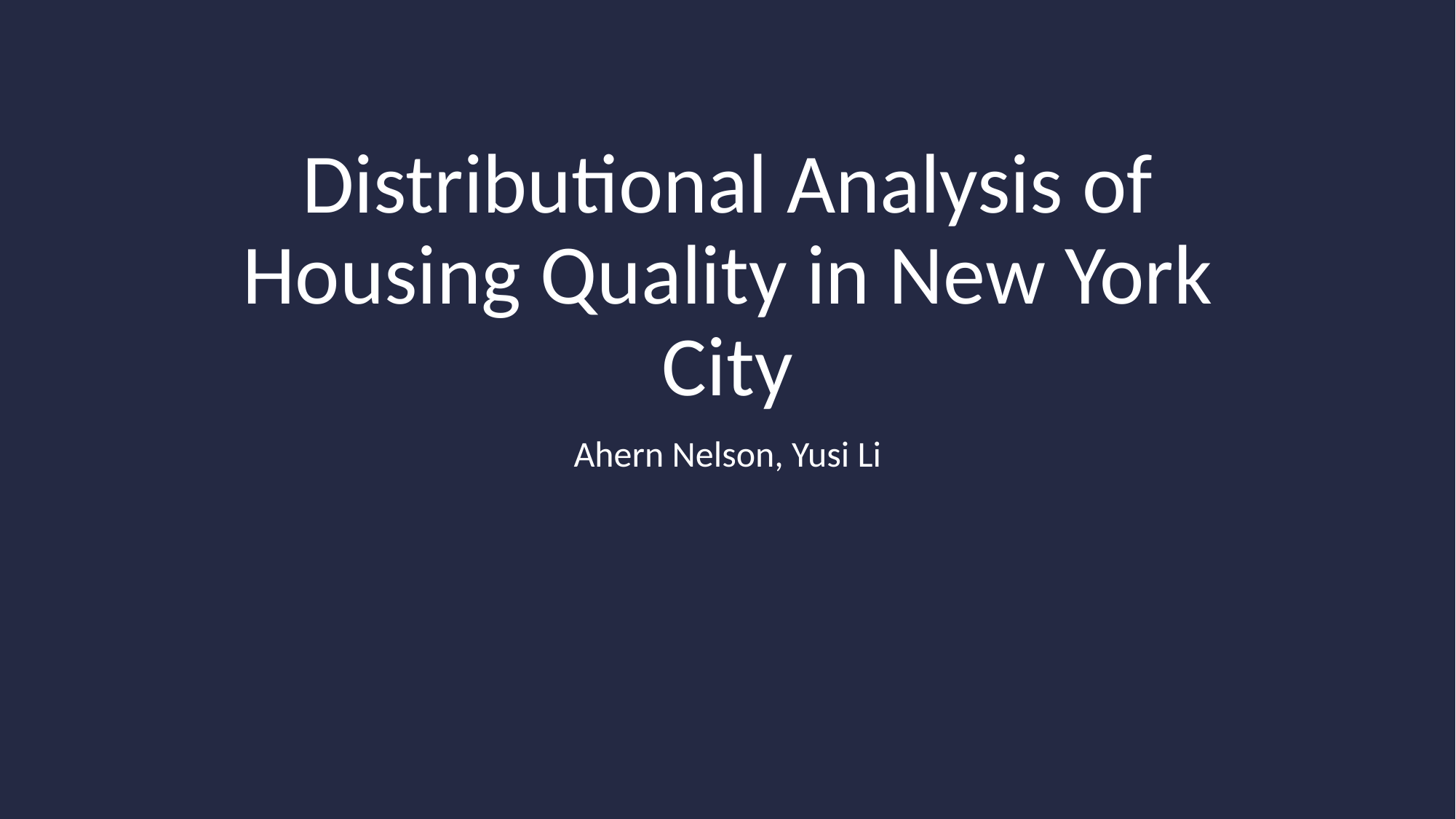

# Distributional Analysis of Housing Quality in New York City
Ahern Nelson, Yusi Li